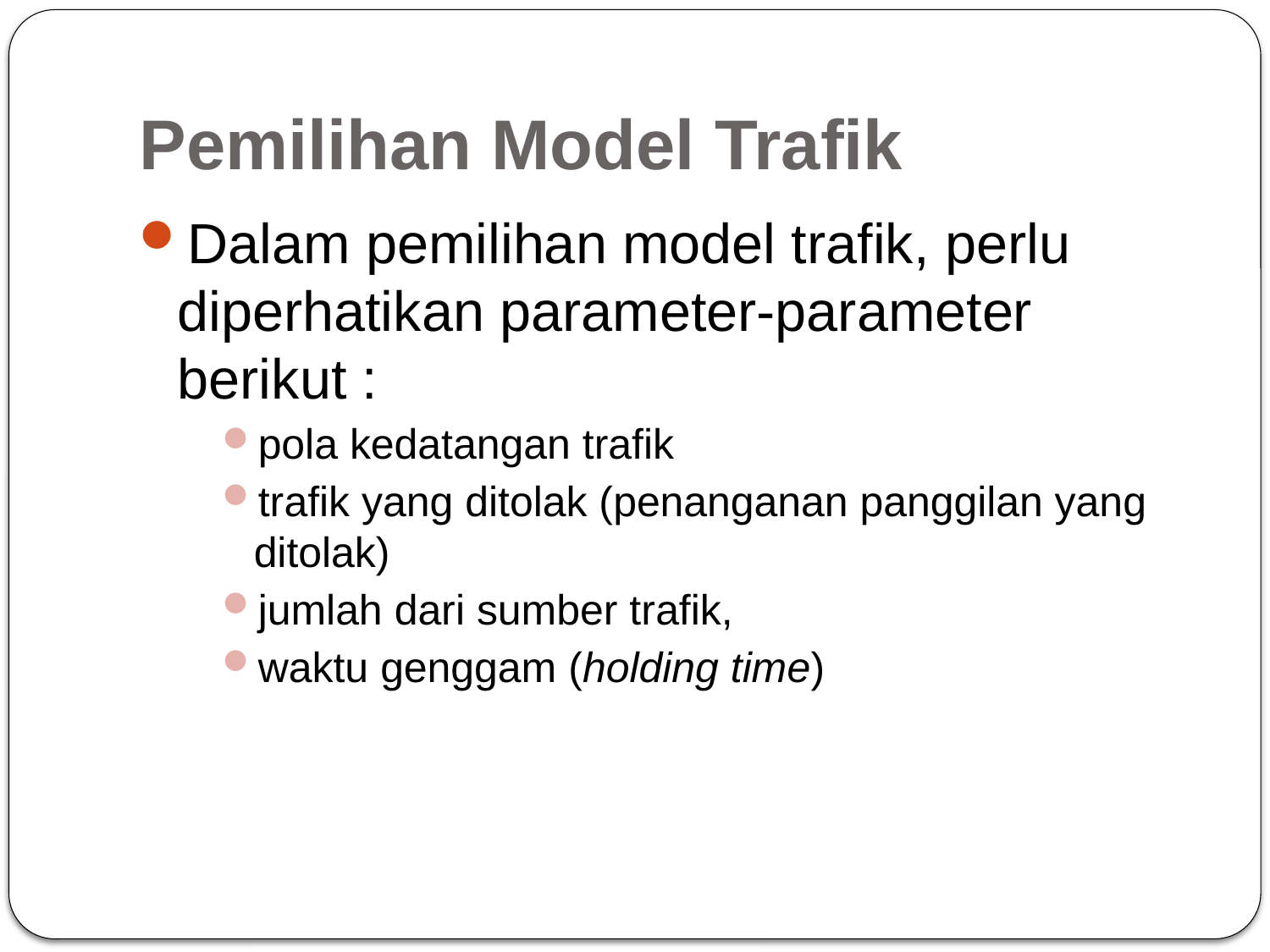

# Pemilihan Model Trafik
Dalam pemilihan model trafik, perlu diperhatikan parameter-parameter berikut :
pola kedatangan trafik
trafik yang ditolak (penanganan panggilan yang ditolak)
jumlah dari sumber trafik,
waktu genggam (holding time)
23